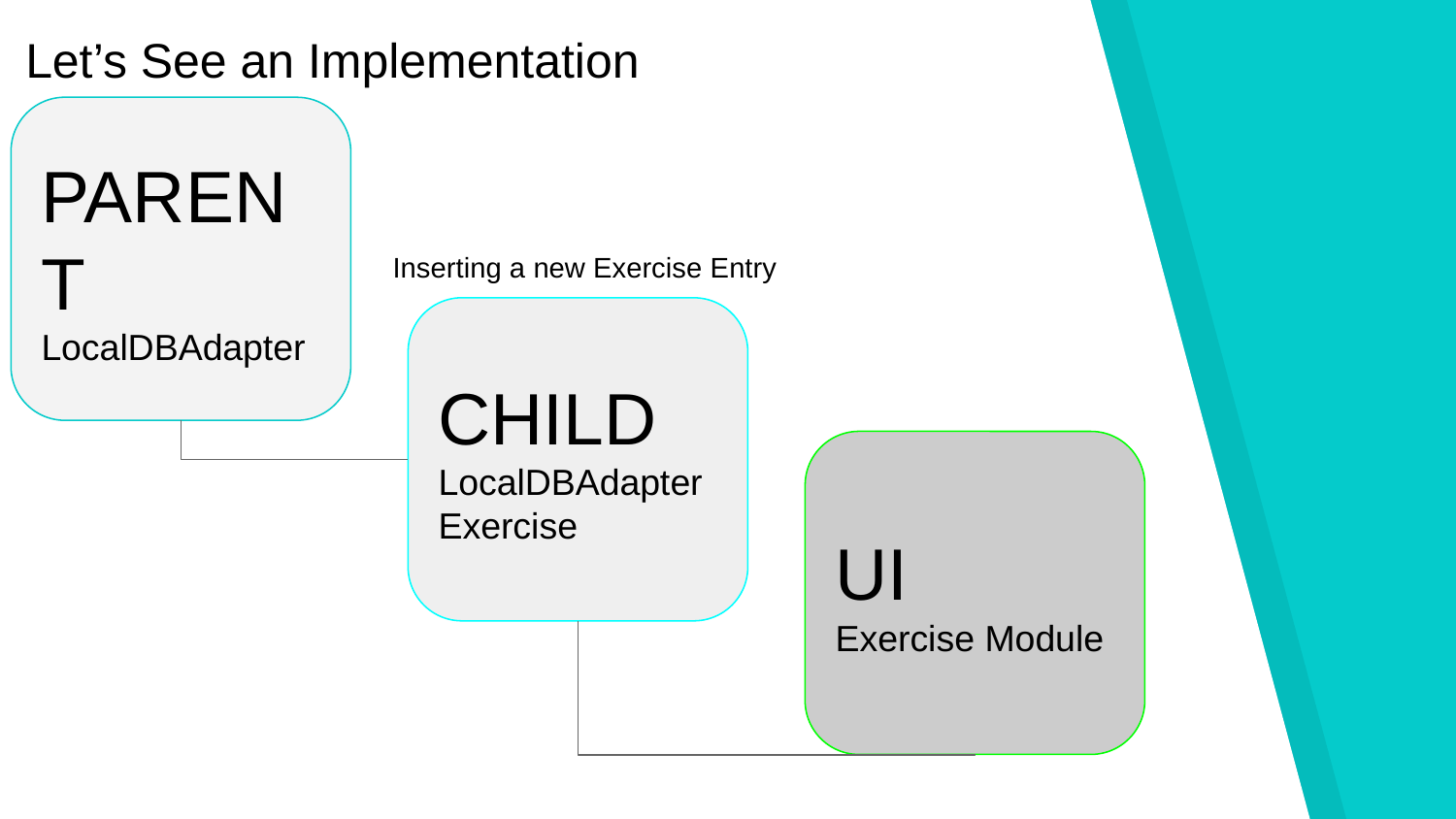

Let’s See an Implementation
PARENT LocalDBAdapter
Inserting a new Exercise Entry
CHILD LocalDBAdapterExercise
UI
Exercise Module